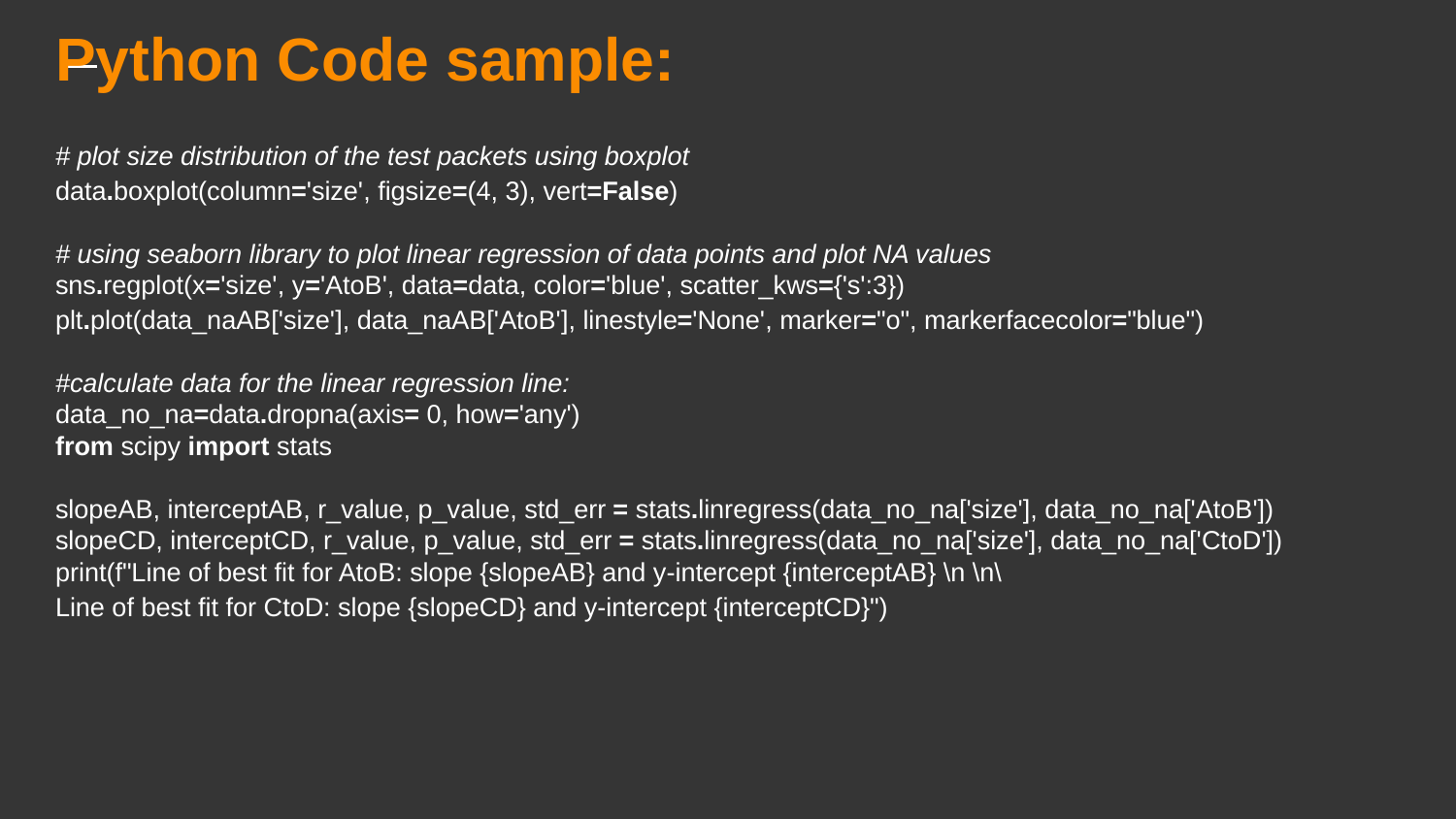

# Python Code sample:

# plot size distribution of the test packets using boxplot
data.boxplot(column='size', figsize=(4, 3), vert=False)

# using seaborn library to plot linear regression of data points and plot NA values
sns.regplot(x='size', y='AtoB', data=data, color='blue', scatter_kws={'s':3})
plt.plot(data_naAB['size'], data_naAB['AtoB'], linestyle='None', marker="o", markerfacecolor="blue")

#calculate data for the linear regression line:
data_no_na=data.dropna(axis= 0, how='any')
from scipy import stats

slopeAB, interceptAB, r_value, p_value, std_err = stats.linregress(data_no_na['size'], data_no_na['AtoB'])
slopeCD, interceptCD, r_value, p_value, std_err = stats.linregress(data_no_na['size'], data_no_na['CtoD'])
print(f"Line of best fit for AtoB: slope {slopeAB} and y-intercept {interceptAB} \n \n\
Line of best fit for CtoD: slope {slopeCD} and y-intercept {interceptCD}")